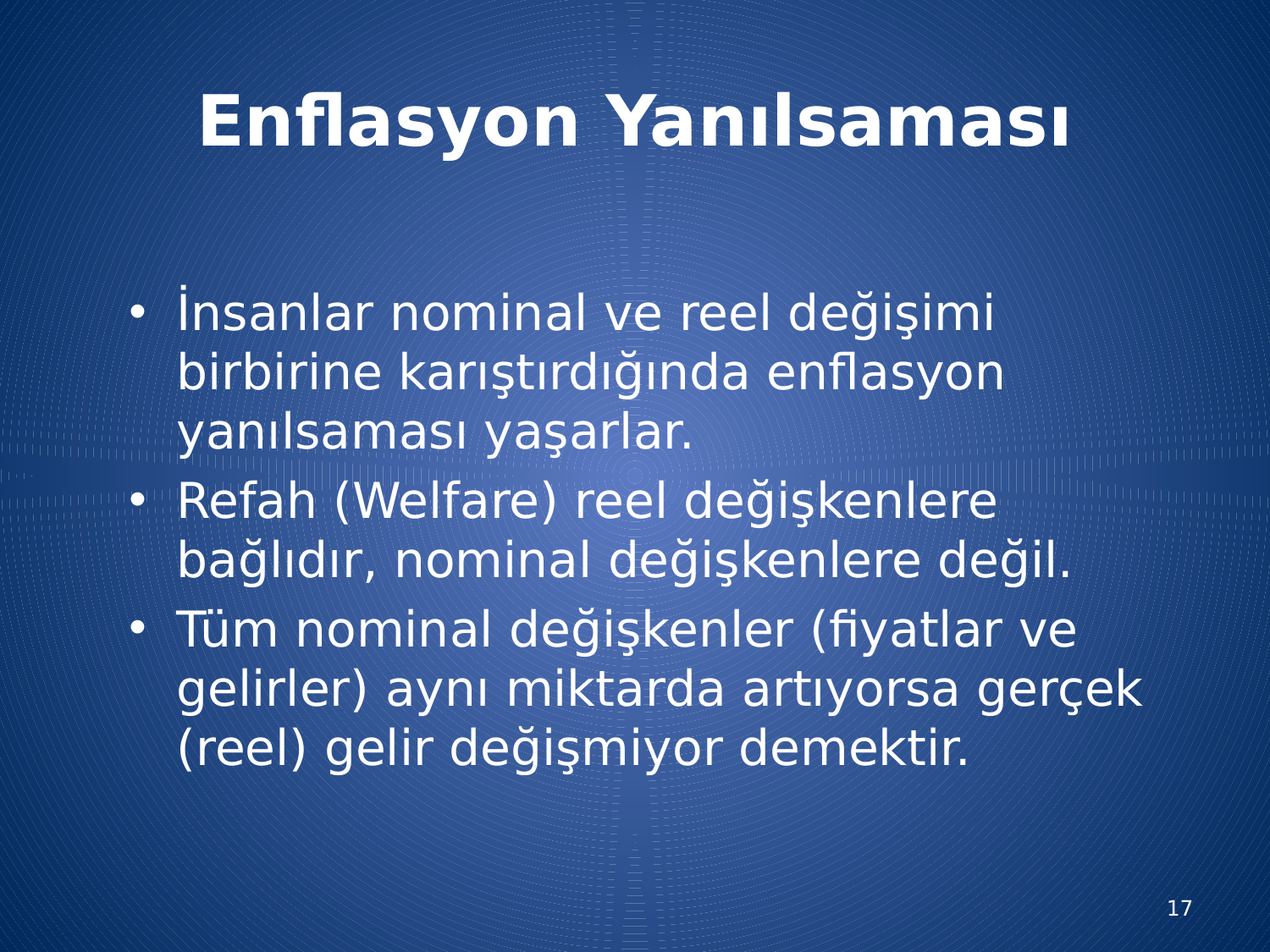

# Enflasyon Yanılsaması
İnsanlar nominal ve reel değişimi birbirine karıştırdığında enflasyon yanılsaması yaşarlar.
Refah (Welfare) reel değişkenlere bağlıdır, nominal değişkenlere değil.
Tüm nominal değişkenler (fiyatlar ve gelirler) aynı miktarda artıyorsa gerçek (reel) gelir değişmiyor demektir.
17